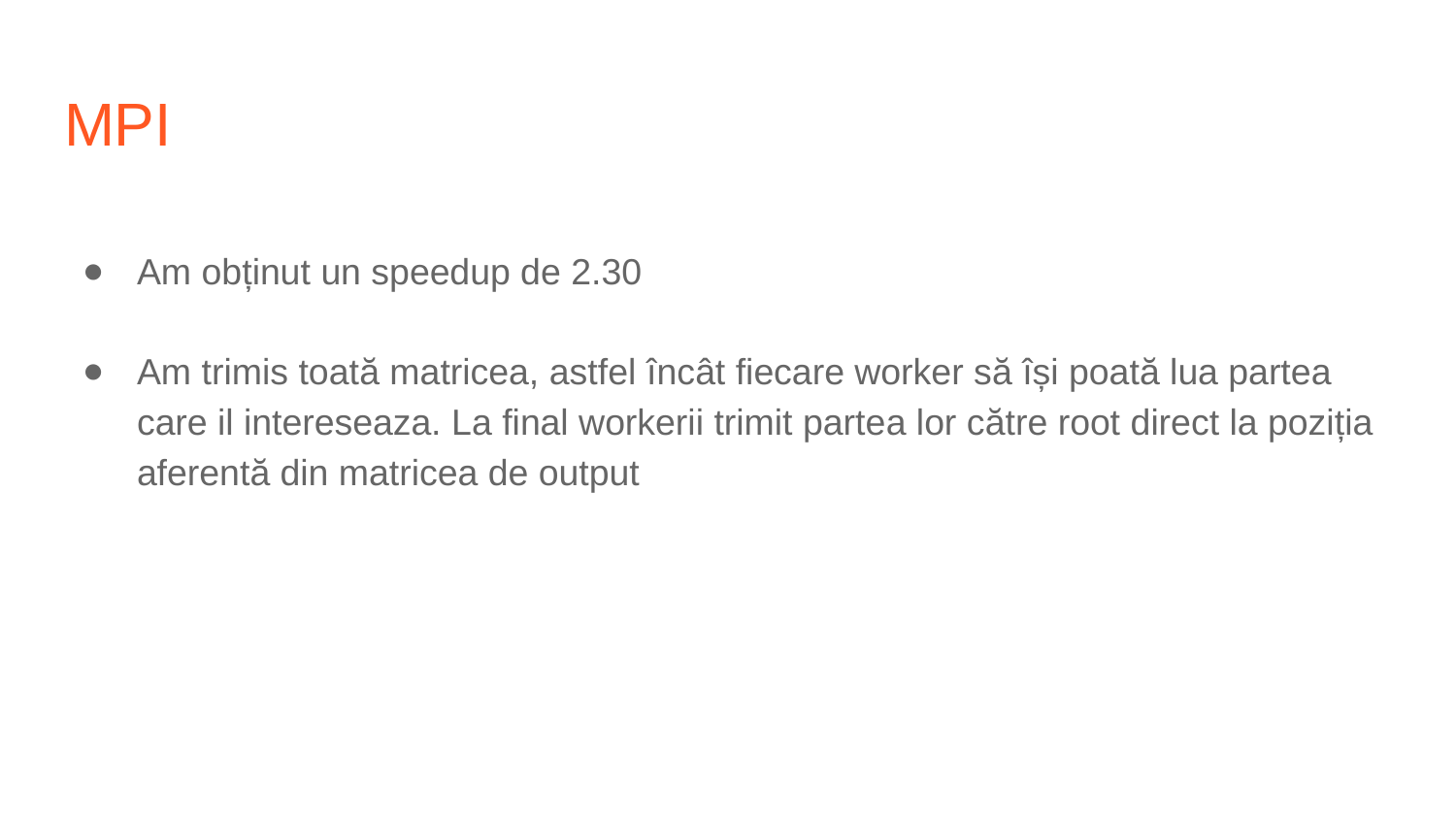

# MPI

Am obținut un speedup de 2.30

Am trimis toată matricea, astfel încât fiecare worker să își poată lua partea care il intereseaza. La final workerii trimit partea lor către root direct la poziția aferentă din matricea de output